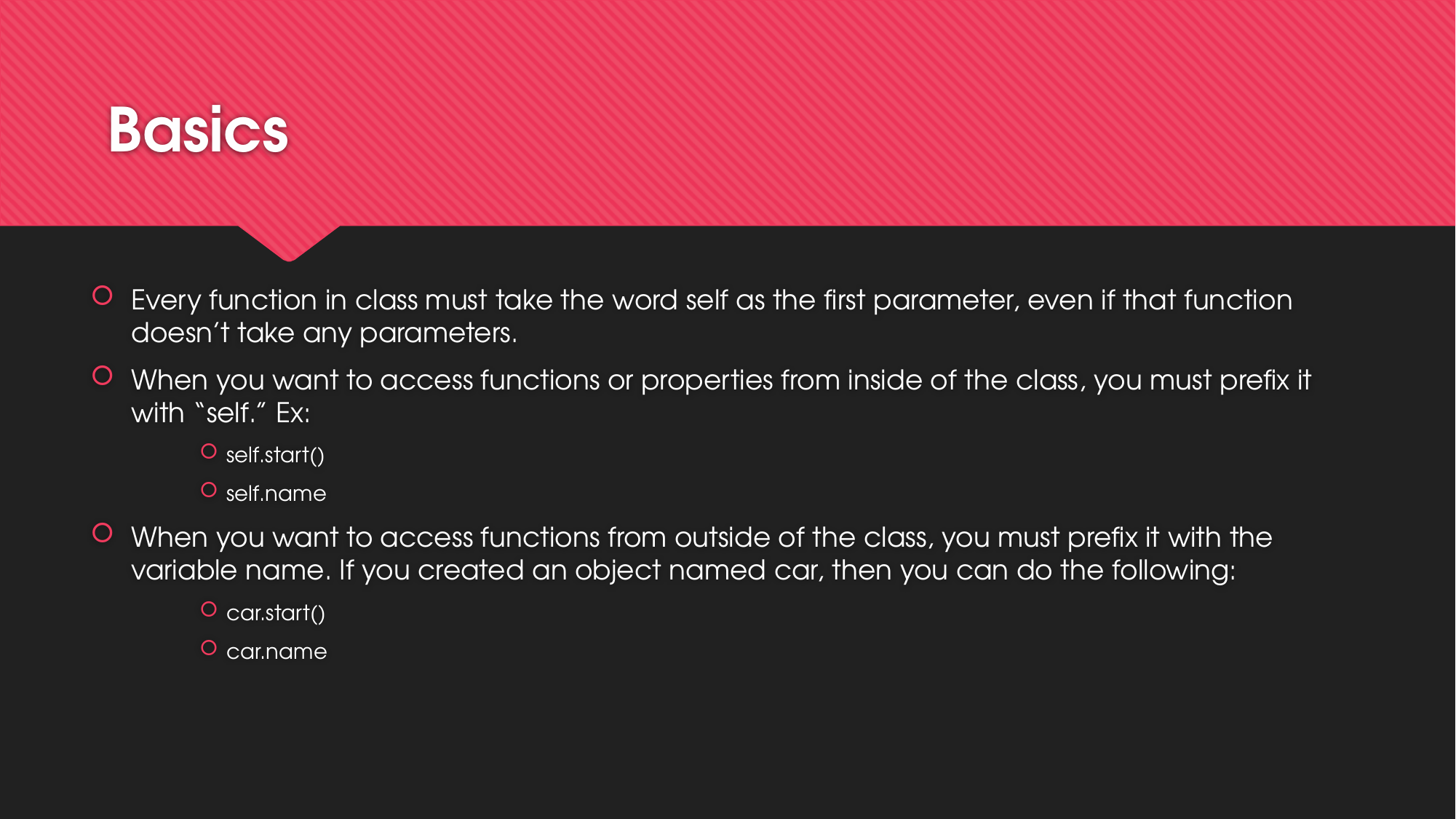

# Basics
Every function in class must take the word self as the first parameter, even if that function doesn’t take any parameters.
When you want to access functions or properties from inside of the class, you must prefix it with “self.” Ex:
self.start()
self.name
When you want to access functions from outside of the class, you must prefix it with the variable name. If you created an object named car, then you can do the following:
car.start()
car.name